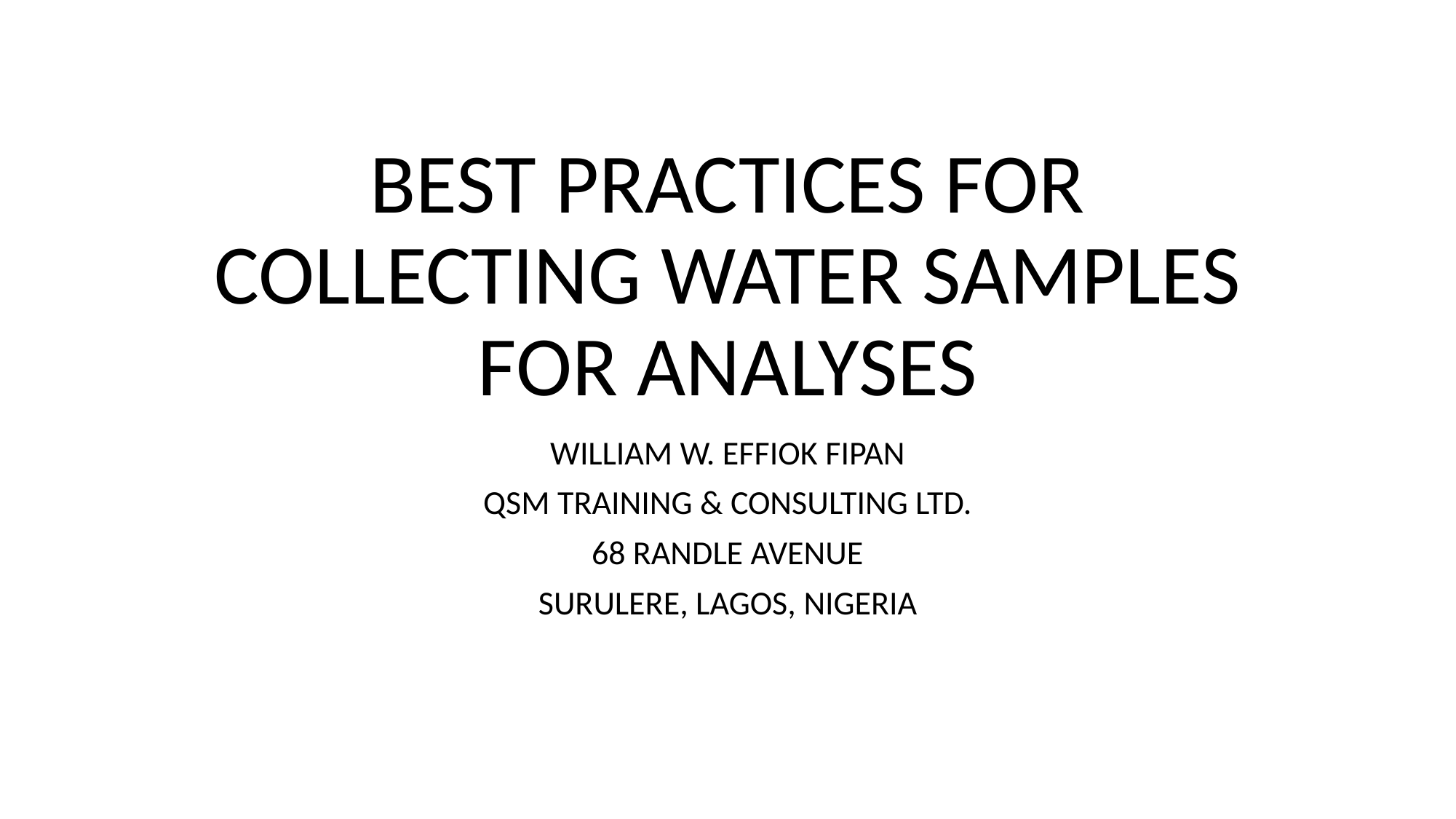

# BEST PRACTICES FOR COLLECTING WATER SAMPLES FOR ANALYSES
WILLIAM W. EFFIOK FIPAN
QSM TRAINING & CONSULTING LTD.
68 RANDLE AVENUE
SURULERE, LAGOS, NIGERIA